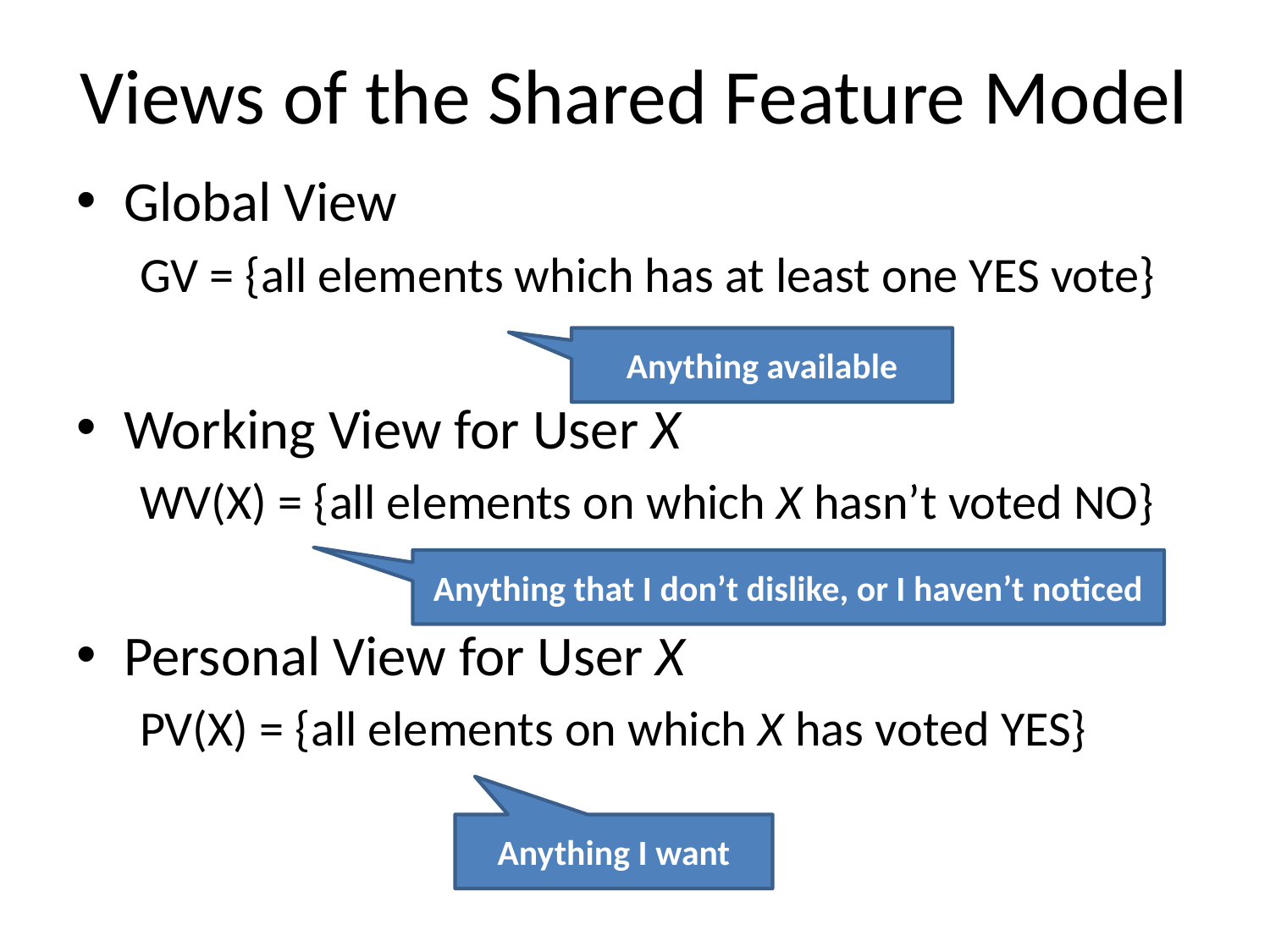

# Views of the Shared Feature Model
Global View
GV = {all elements which has at least one YES vote}

Working View for User X
WV(X) = {all elements on which X hasn’t voted NO}

Personal View for User X
PV(X) = {all elements on which X has voted YES}
Anything available
Anything that I don’t dislike, or I haven’t noticed
Anything I want